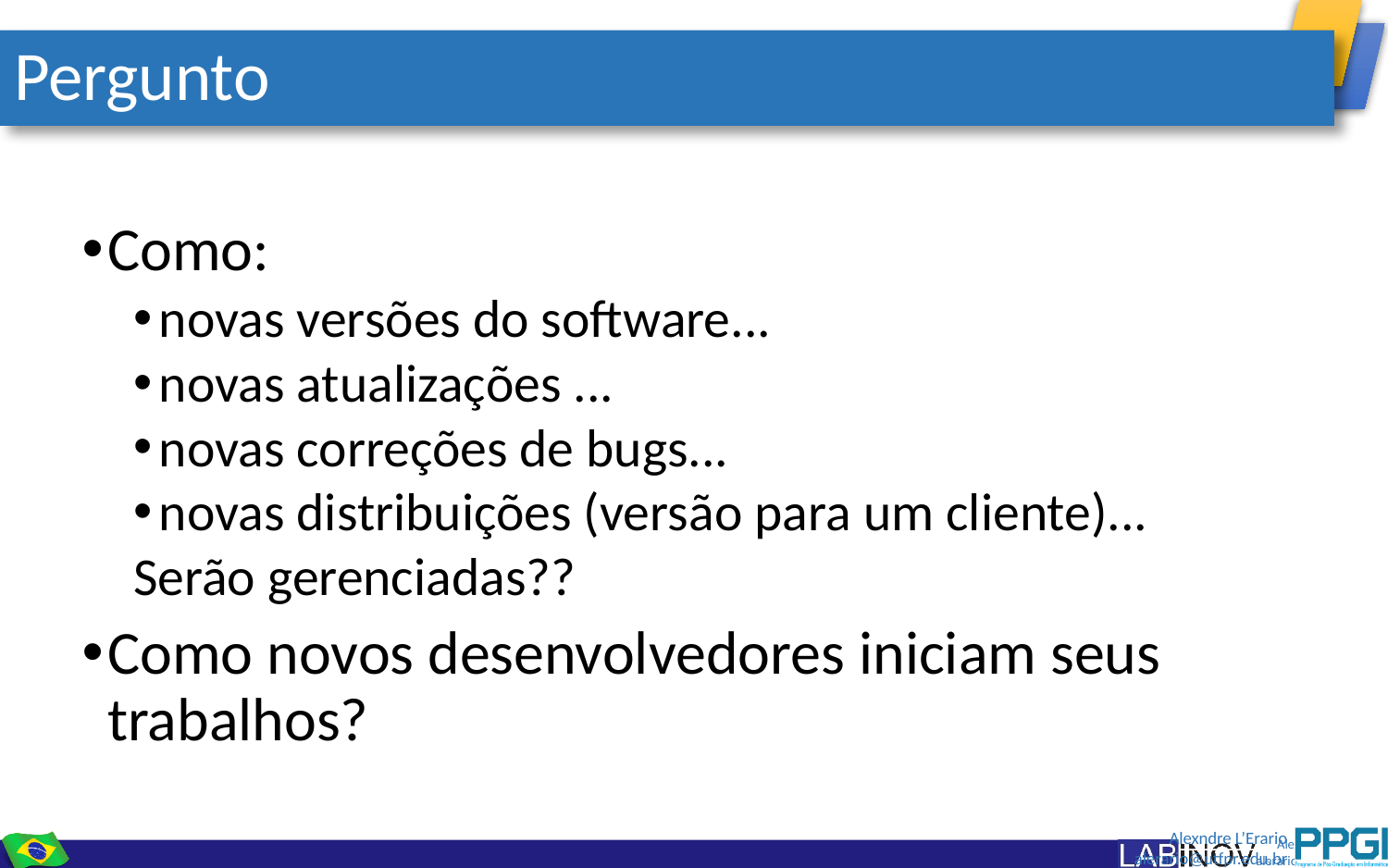

# Pergunto
Como:
novas versões do software...
novas atualizações ...
novas correções de bugs...
novas distribuições (versão para um cliente)...
Serão gerenciadas??
Como novos desenvolvedores iniciam seus trabalhos?